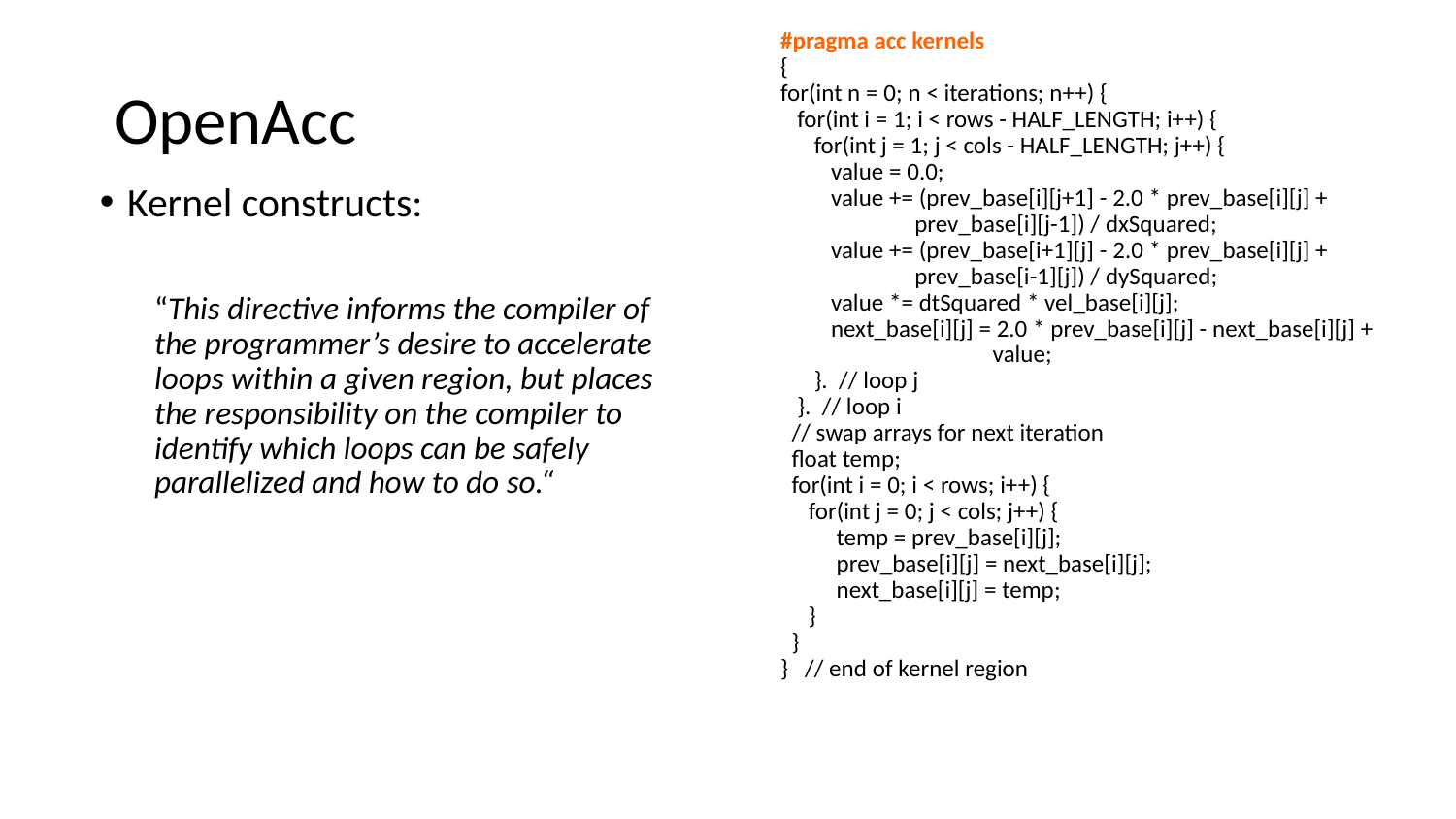

#pragma acc kernels
{
for(int n = 0; n < iterations; n++) {
   for(int i = 1; i < rows - HALF_LENGTH; i++) {
      for(int j = 1; j < cols - HALF_LENGTH; j++) {
         value = 0.0;
         value += (prev_base[i][j+1] - 2.0 * prev_base[i][j] +
                        prev_base[i][j-1]) / dxSquared;
         value += (prev_base[i+1][j] - 2.0 * prev_base[i][j] +
                        prev_base[i-1][j]) / dySquared;
         value *= dtSquared * vel_base[i][j];
         next_base[i][j] = 2.0 * prev_base[i][j] - next_base[i][j] +
                                      value;
      }.  // loop j
   }.  // loop i
  // swap arrays for next iteration
  float temp;
  for(int i = 0; i < rows; i++) {
     for(int j = 0; j < cols; j++) {
          temp = prev_base[i][j];
          prev_base[i][j] = next_base[i][j];
          next_base[i][j] = temp;
     }
  }
}   // end of kernel region
# OpenAcc
Kernel constructs:

“This directive informs the compiler of the programmer’s desire to accelerate loops within a given region, but places the responsibility on the compiler to identify which loops can be safely parallelized and how to do so.“